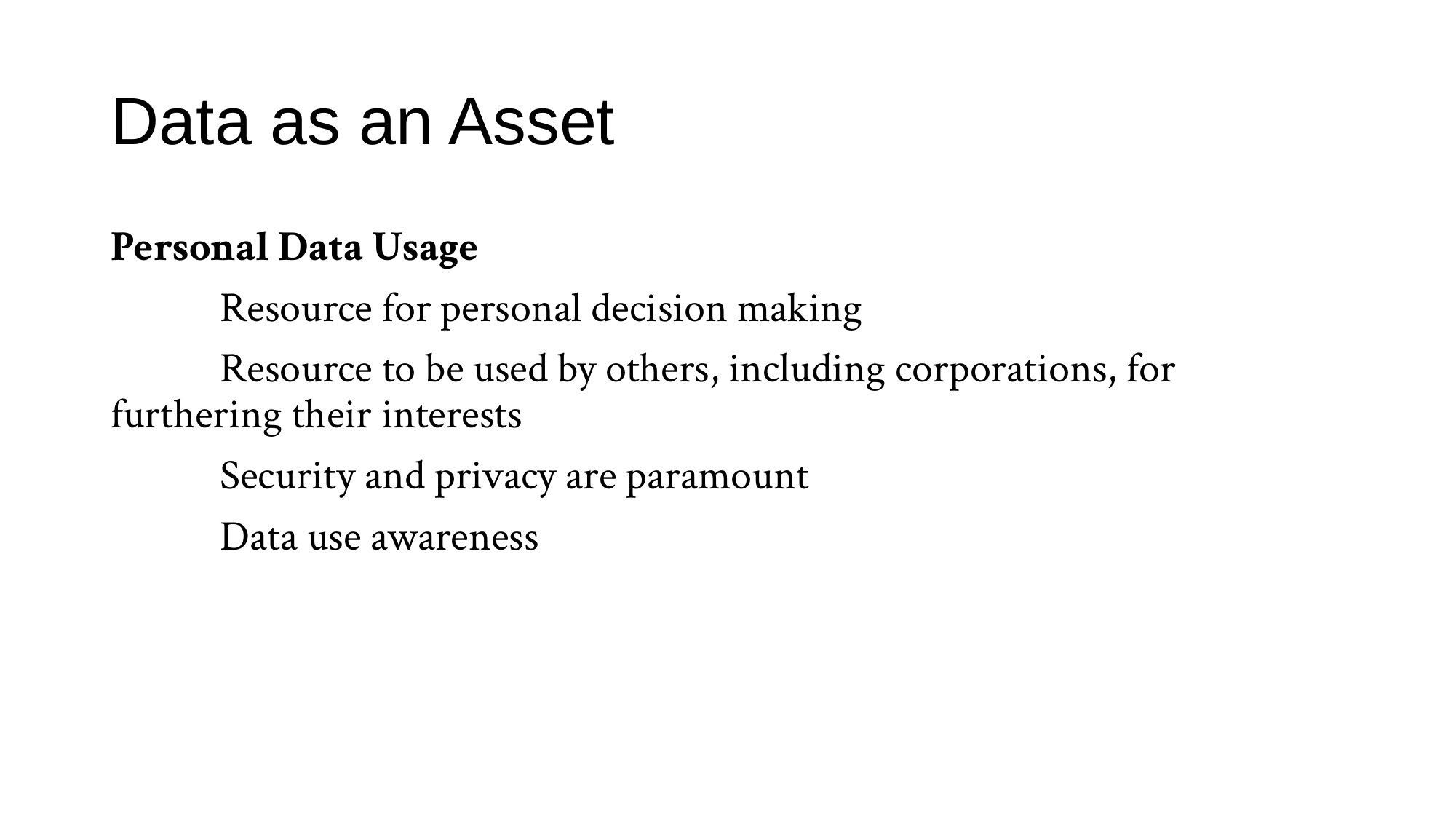

# Data as an Asset
Personal Data Usage
	Resource for personal decision making
	Resource to be used by others, including corporations, for 	furthering their interests
	Security and privacy are paramount
	Data use awareness